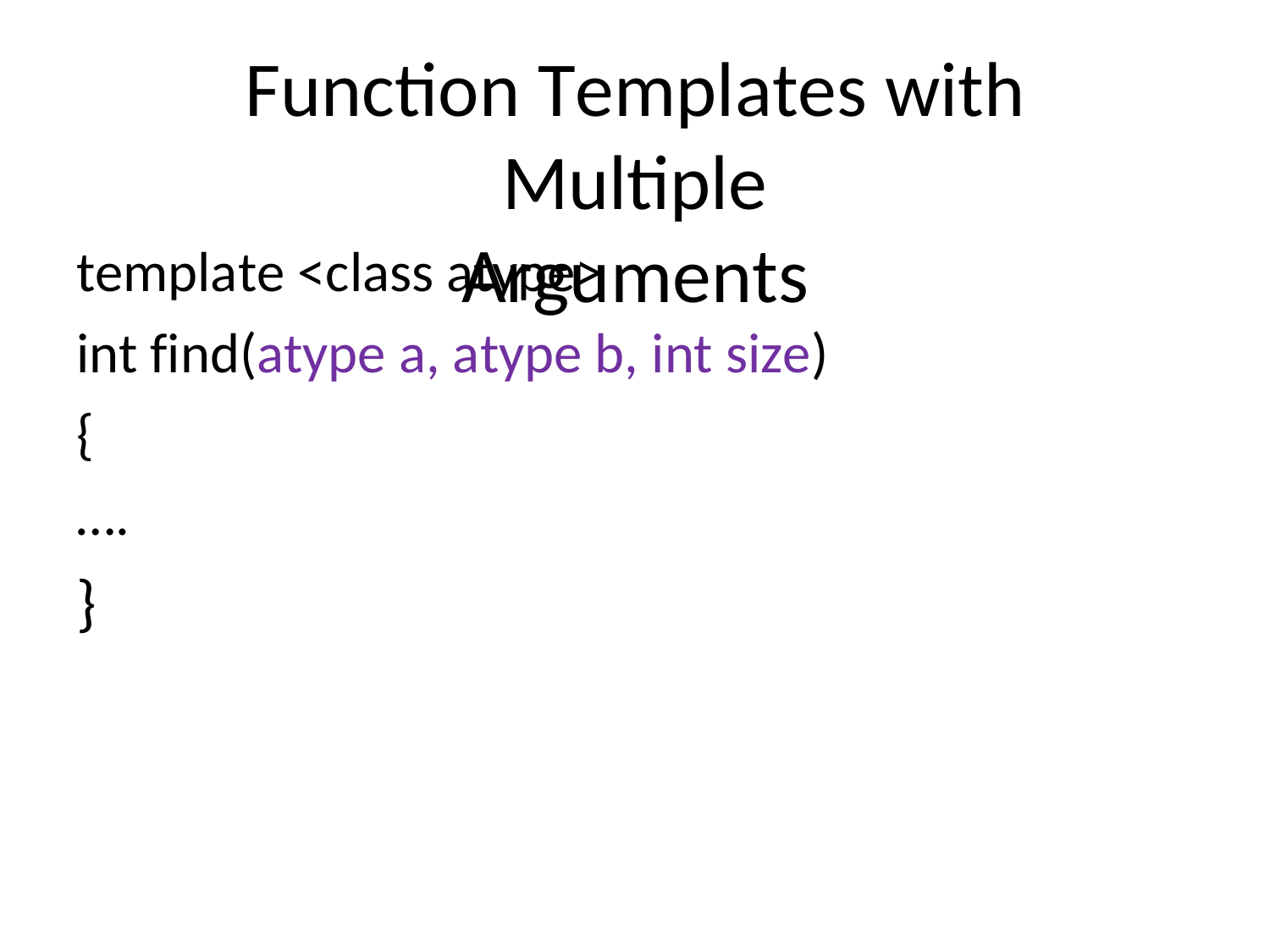

# Function Templates with Multiple
Arguments
template <class atype>
int find(atype a, atype b, int size)
{
….
}